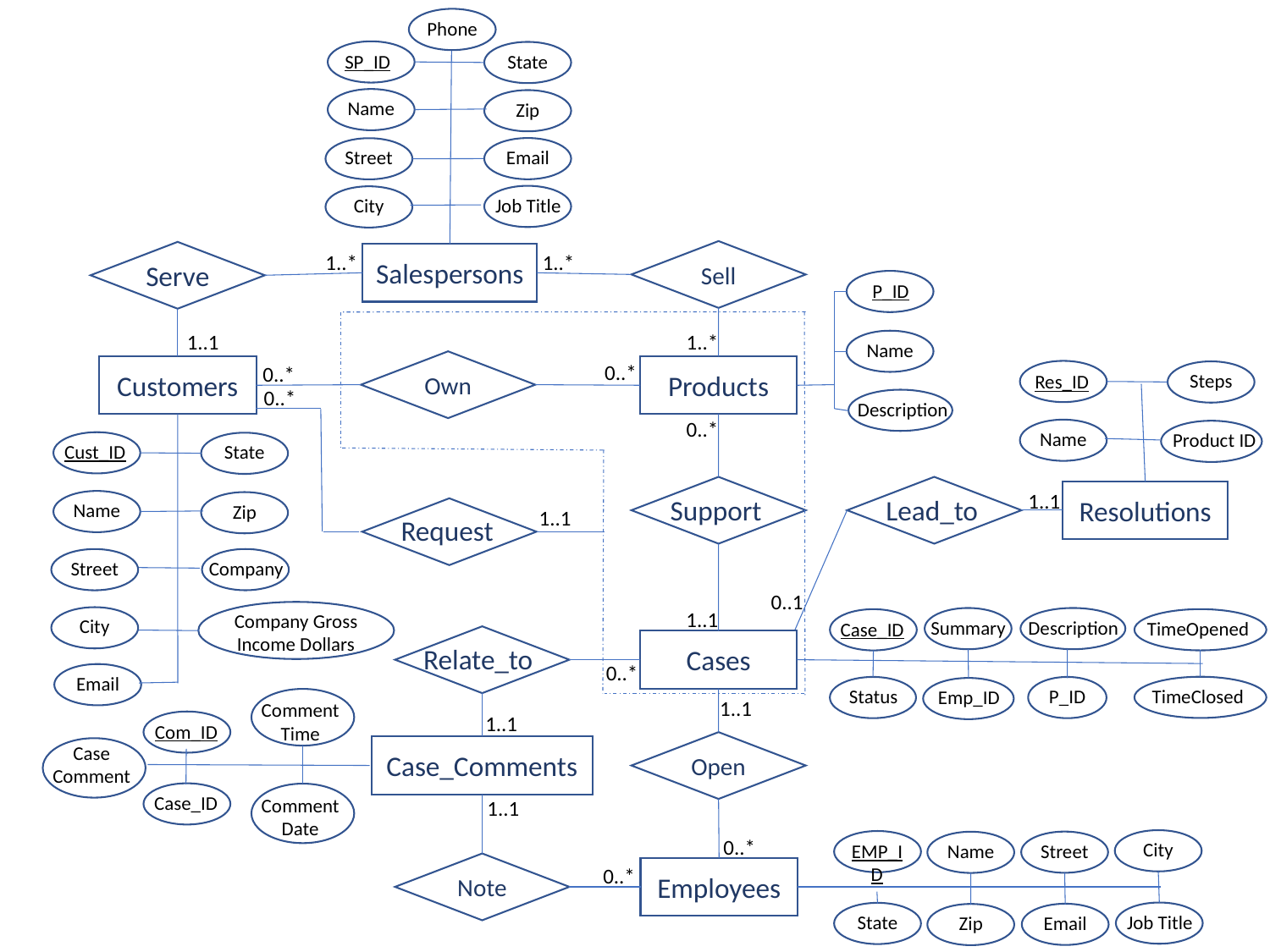

Phone

SP_ID

State

Name

Zip

Email

Street

Job Title

City
Sell

Serve
1..*
1..*
Salespersons

P_ID
1..1
1..*

Name
Own
0..*
0..*
Customers
Products

Res_ID

Steps
0..*

Description
0..*

Name

Product ID

Cust_ID

State

Support

Lead_to
Resolutions
1..1

Name

Zip

Request
1..1

Company

Street
0..1
1..1

Company Gross Income Dollars

City

Description

Summary

TimeOpened

Case_ID

Relate_to
Cases
0..*

Email

TimeClosed

Status

P_ID

Emp_ID

Comment Time
1..1
1..1

Com_ID
Open
Case Comment

Case_Comments

Case_ID

Comment Date
1..1
0..*

City

EMP_ID

Street

Name
Note
0..*
Employees

Job Title

State

Email

Zip